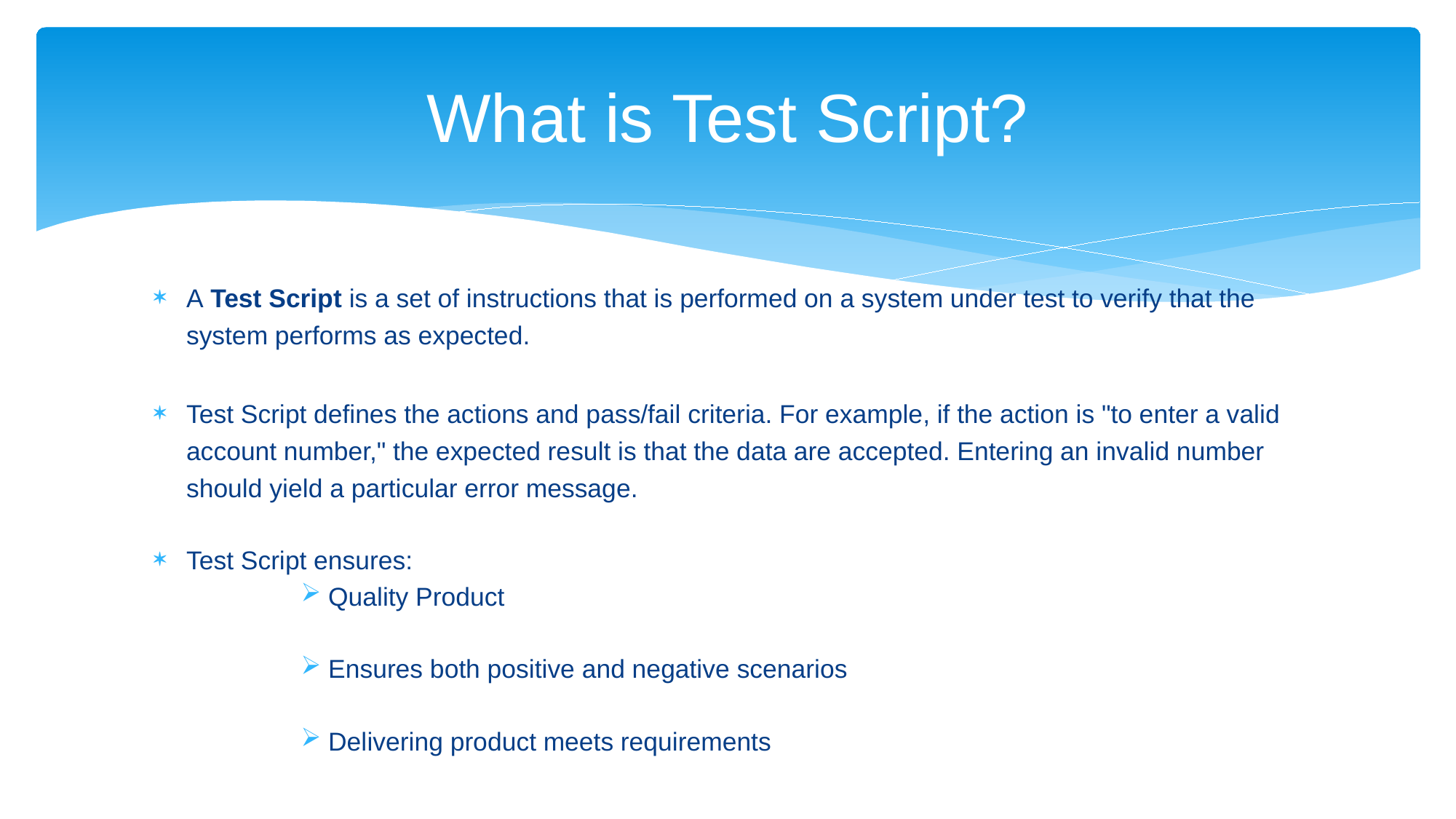

# What is Test Script?
A Test Script is a set of instructions that is performed on a system under test to verify that the system performs as expected.

Test Script defines the actions and pass/fail criteria. For example, if the action is "to enter a valid account number," the expected result is that the data are accepted. Entering an invalid number should yield a particular error message.

Test Script ensures:
Quality Product

Ensures both positive and negative scenarios

Delivering product meets requirements